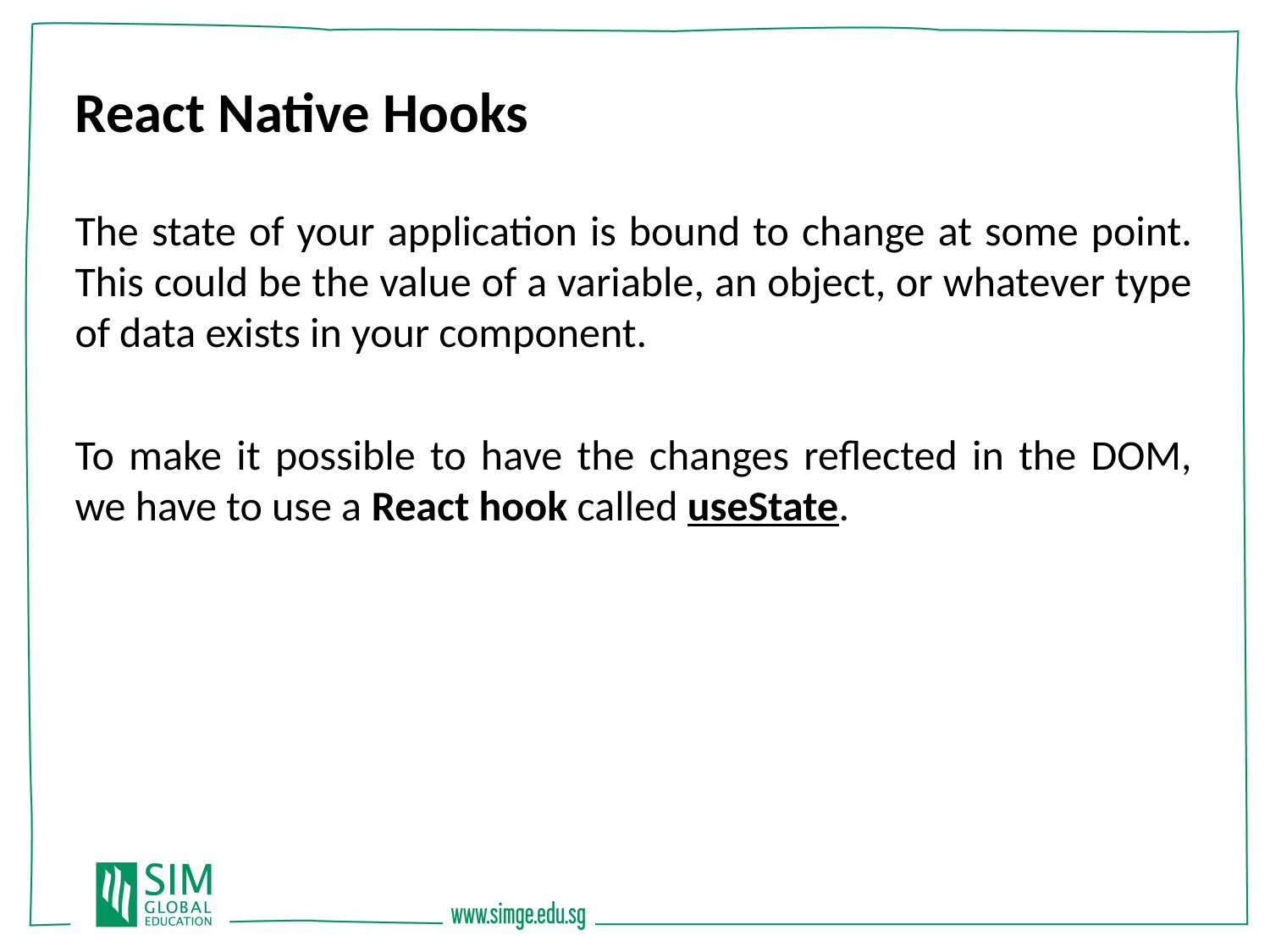

React Native Hooks
The state of your application is bound to change at some point. This could be the value of a variable, an object, or whatever type of data exists in your component.

To make it possible to have the changes reflected in the DOM, we have to use a React hook called useState.